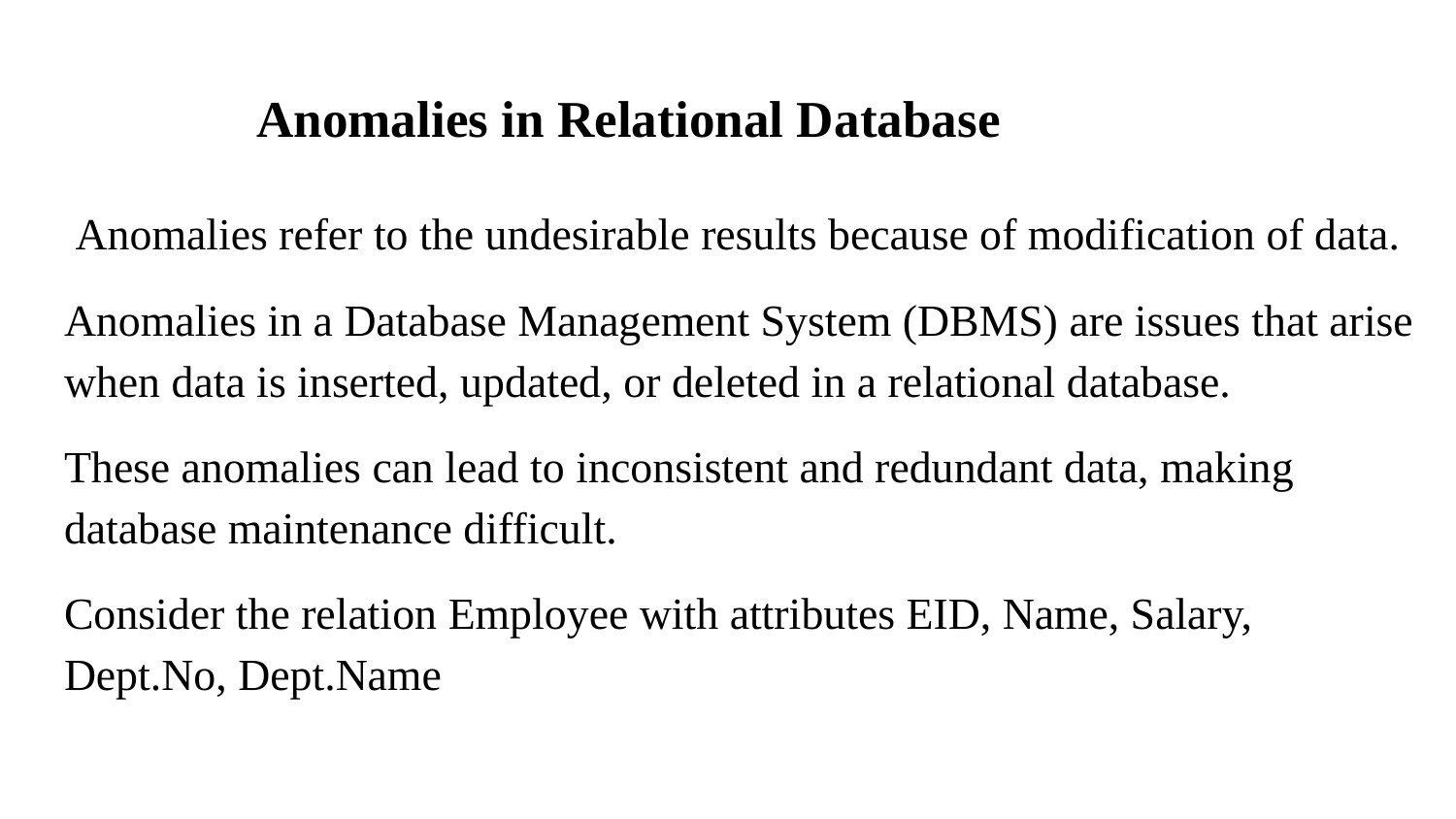

# Anomalies in Relational Database
 Anomalies refer to the undesirable results because of modification of data.
Anomalies in a Database Management System (DBMS) are issues that arise when data is inserted, updated, or deleted in a relational database.
These anomalies can lead to inconsistent and redundant data, making database maintenance difficult.
Consider the relation Employee with attributes EID, Name, Salary, Dept.No, Dept.Name